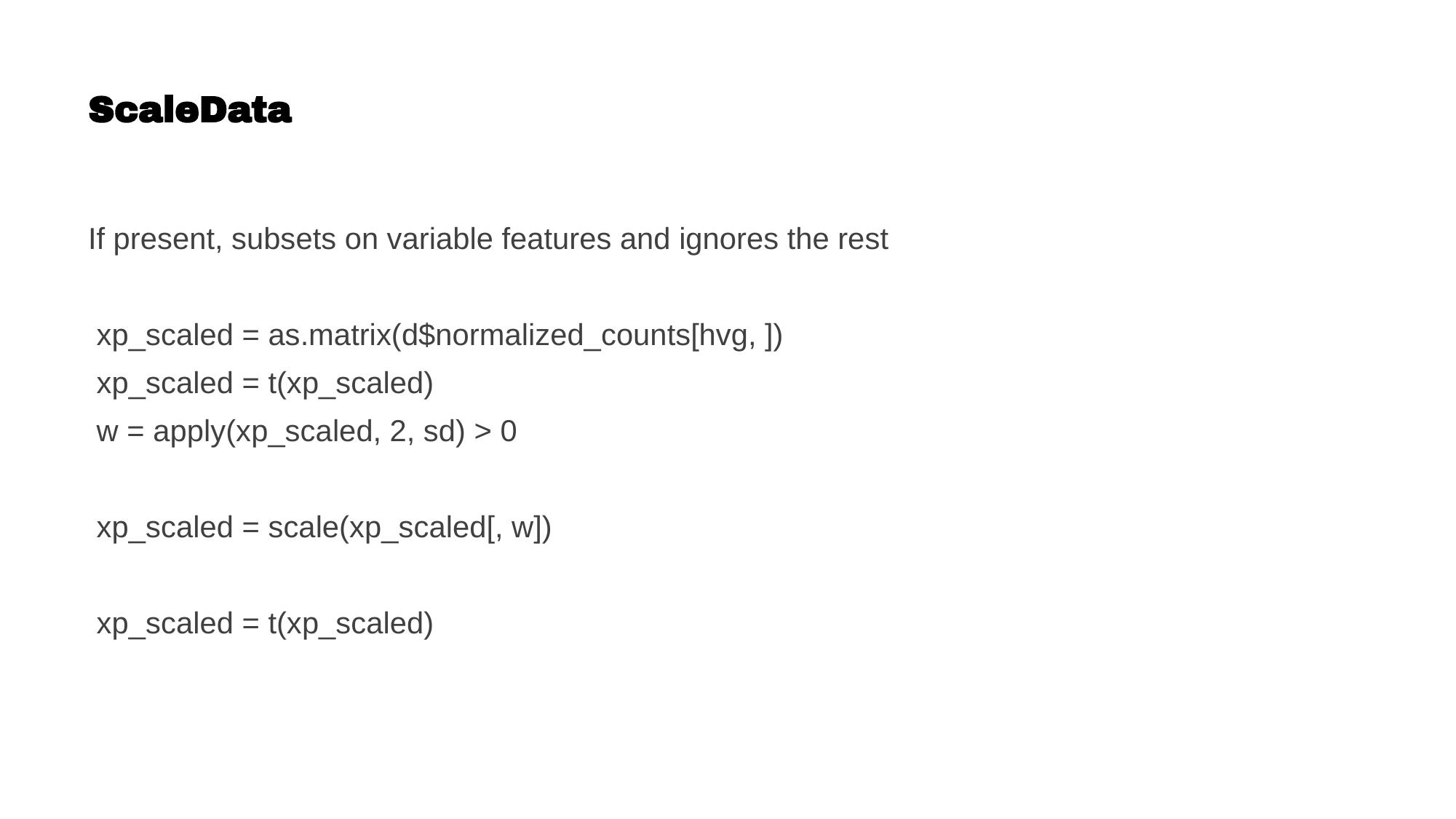

# ScaleData
If present, subsets on variable features and ignores the rest

 xp_scaled = as.matrix(d$normalized_counts[hvg, ])
 xp_scaled = t(xp_scaled)
 w = apply(xp_scaled, 2, sd) > 0

 xp_scaled = scale(xp_scaled[, w])

 xp_scaled = t(xp_scaled)